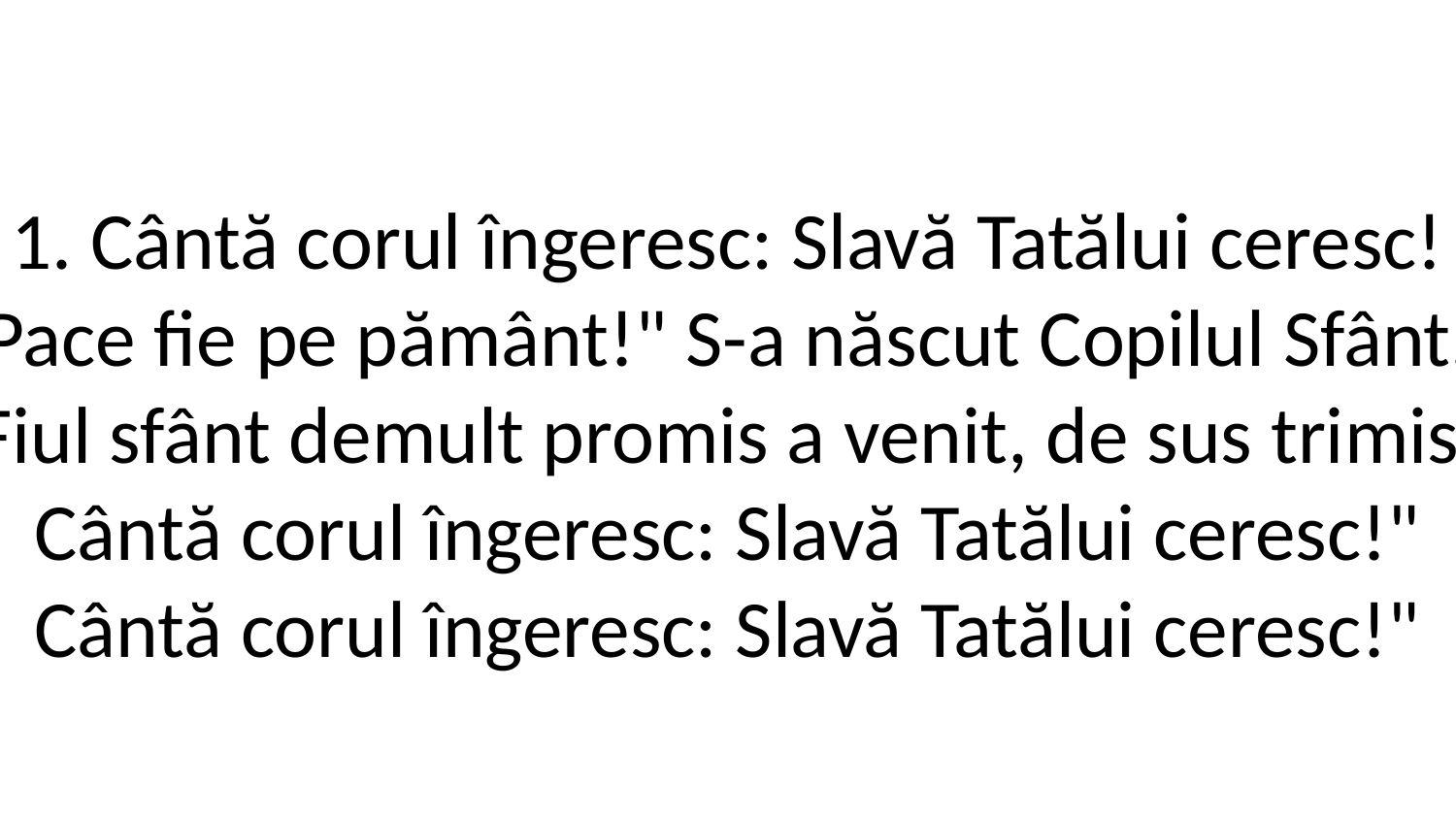

1. Cântă corul îngeresc: Slavă Tatălui ceresc!
Pace fie pe pământ!" S-a născut Copilul Sfânt.
Fiul sfânt demult promis a venit, de sus trimis.
Cântă corul îngeresc: Slavă Tatălui ceresc!"
Cântă corul îngeresc: Slavă Tatălui ceresc!"